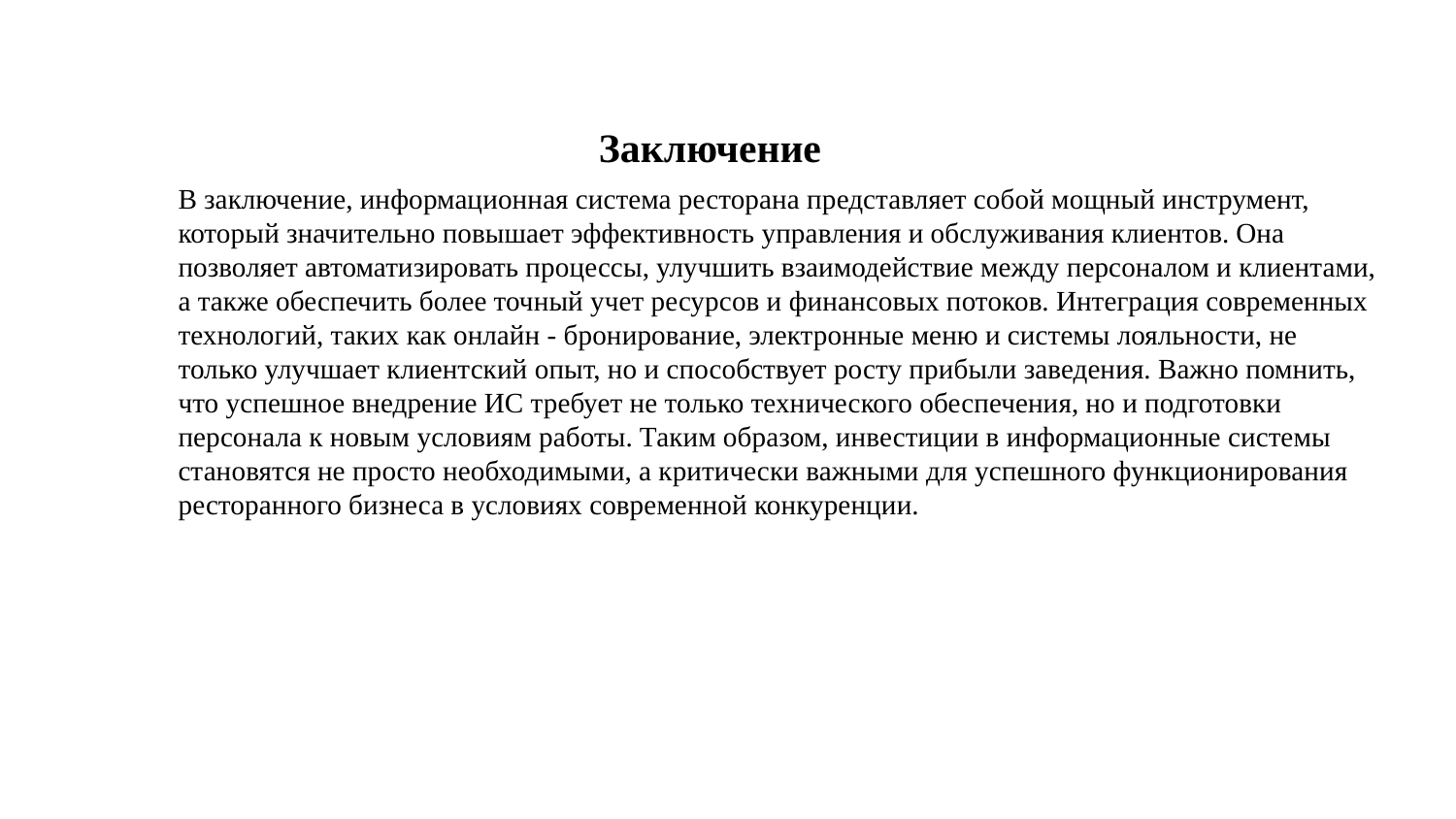

Заключение
В заключение, информационная система ресторана представляет собой мощный инструмент, который значительно повышает эффективность управления и обслуживания клиентов. Она позволяет автоматизировать процессы, улучшить взаимодействие между персоналом и клиентами, а также обеспечить более точный учет ресурсов и финансовых потоков. Интеграция современных технологий, таких как онлайн - бронирование, электронные меню и системы лояльности, не только улучшает клиентский опыт, но и способствует росту прибыли заведения. Важно помнить, что успешное внедрение ИС требует не только технического обеспечения, но и подготовки персонала к новым условиям работы. Таким образом, инвестиции в информационные системы становятся не просто необходимыми, а критически важными для успешного функционирования ресторанного бизнеса в условиях современной конкуренции.